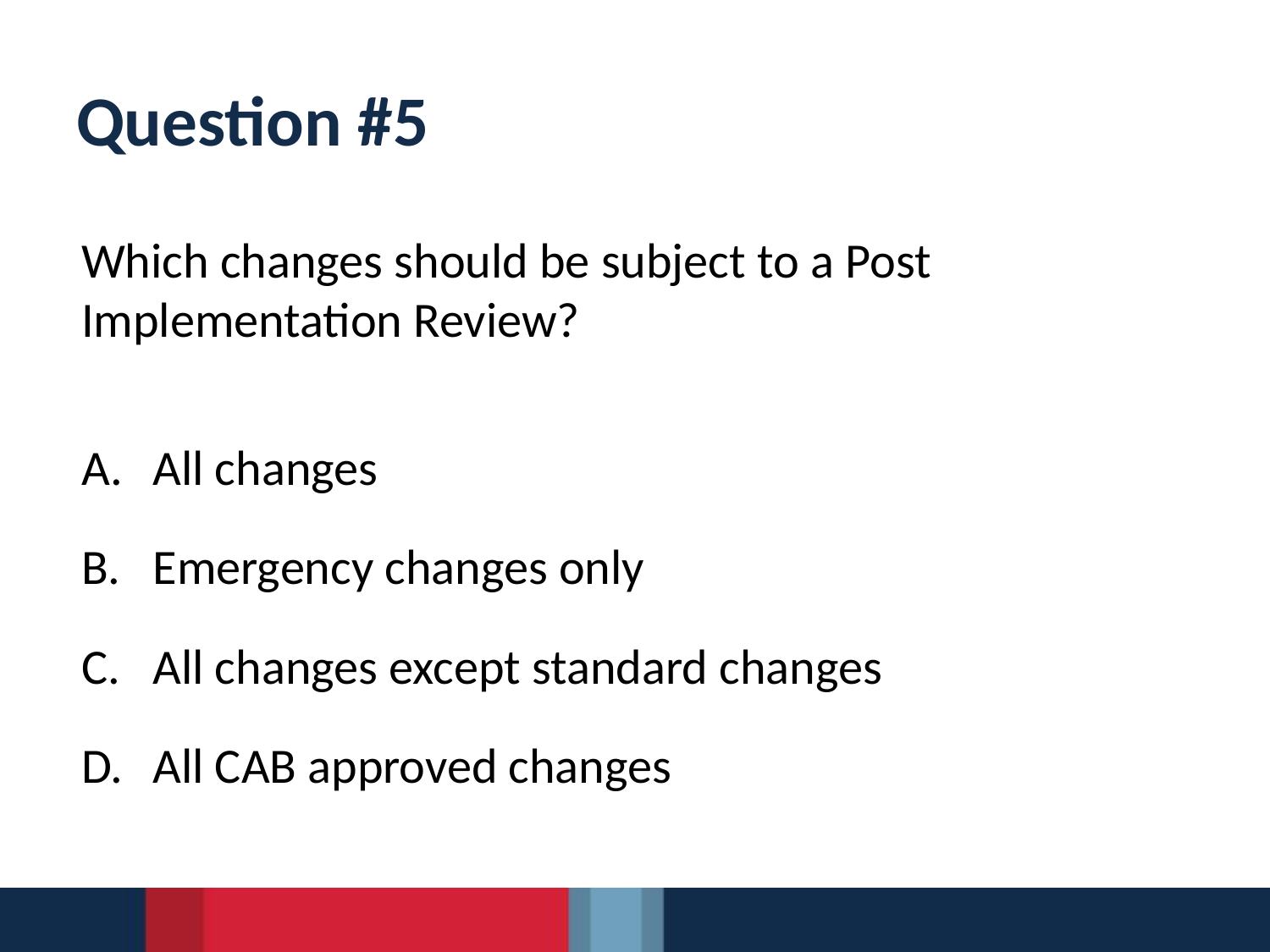

# Question #5
Which changes should be subject to a Post
Implementation Review?

All changes
Emergency changes only
All changes except standard changes
All CAB approved changes